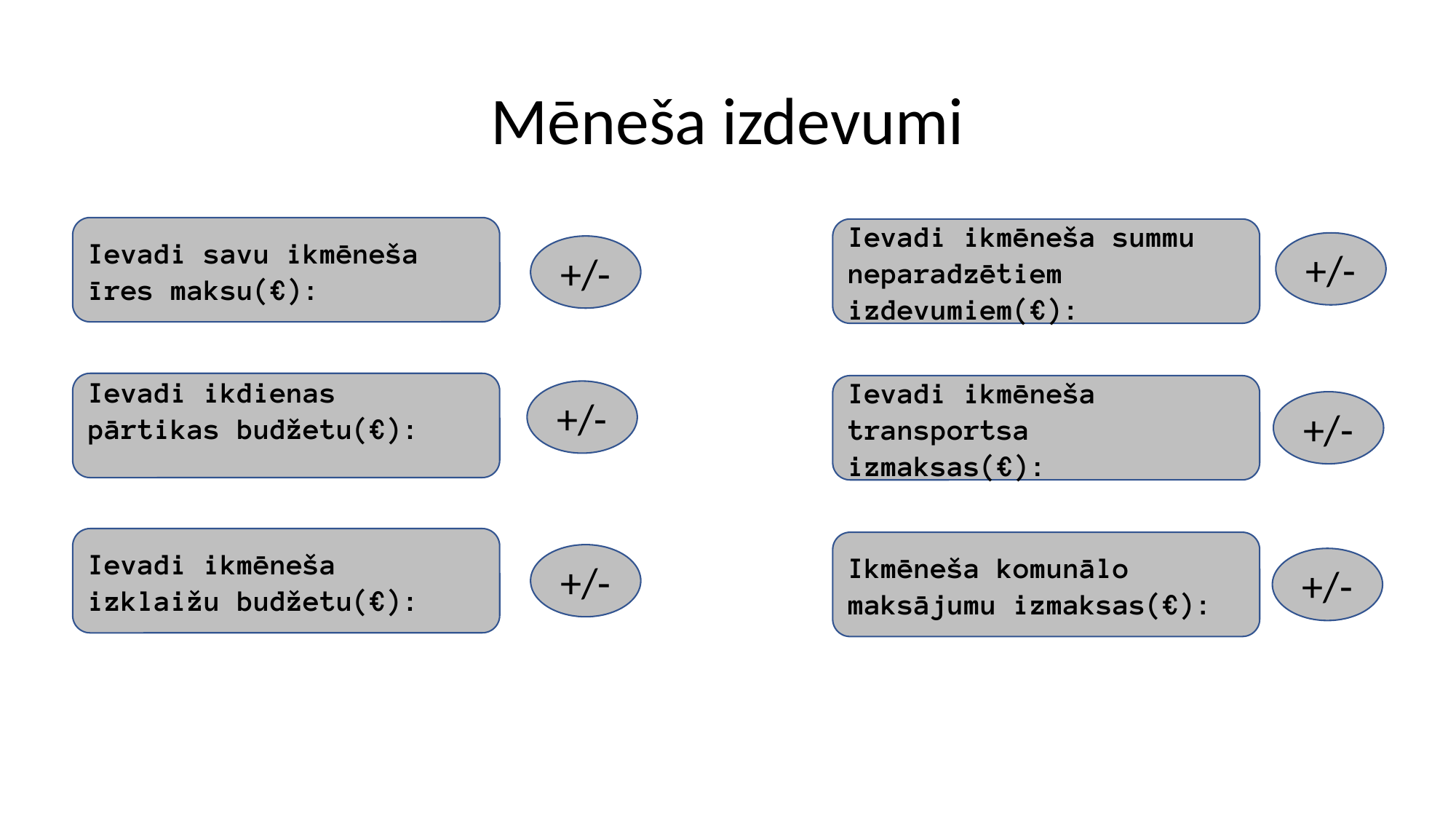

# Mēneša izdevumi
Ievadi savu ikmēneša īres maksu(€):

Ievadi ikmēneša summu neparadzētiem izdevumiem(€):
+/-
+/-
Ievadi ikdienas pārtikas budžetu(€):

Ievadi ikmēneša transportsa izmaksas(€):
+/-
+/-
Ievadi ikmēneša izklaižu budžetu(€):
Ikmēneša komunālo maksājumu izmaksas(€):
+/-
+/-